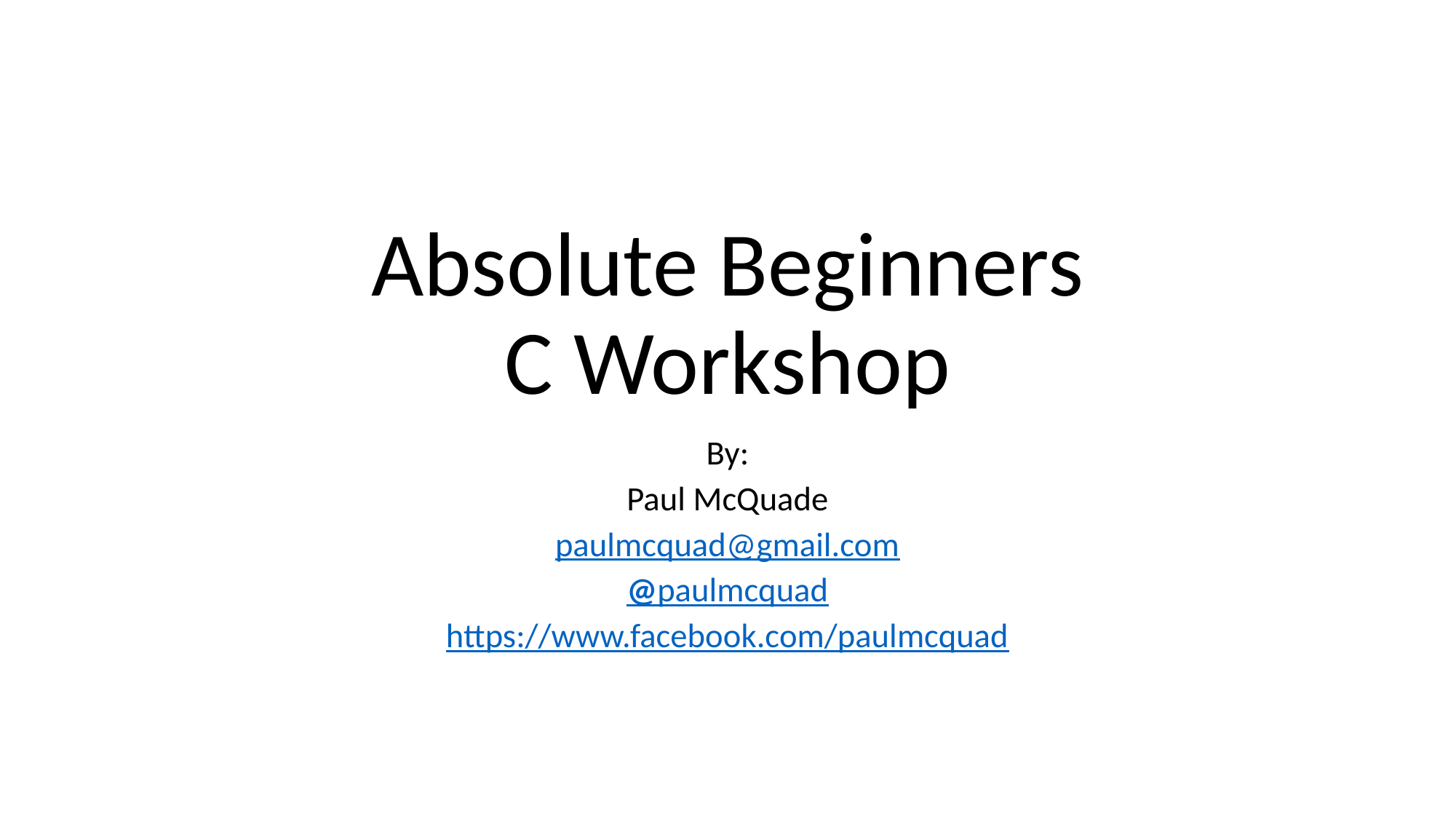

# Absolute Beginners C Workshop
By:
Paul McQuade
paulmcquad@gmail.com
@paulmcquad
https://www.facebook.com/paulmcquad